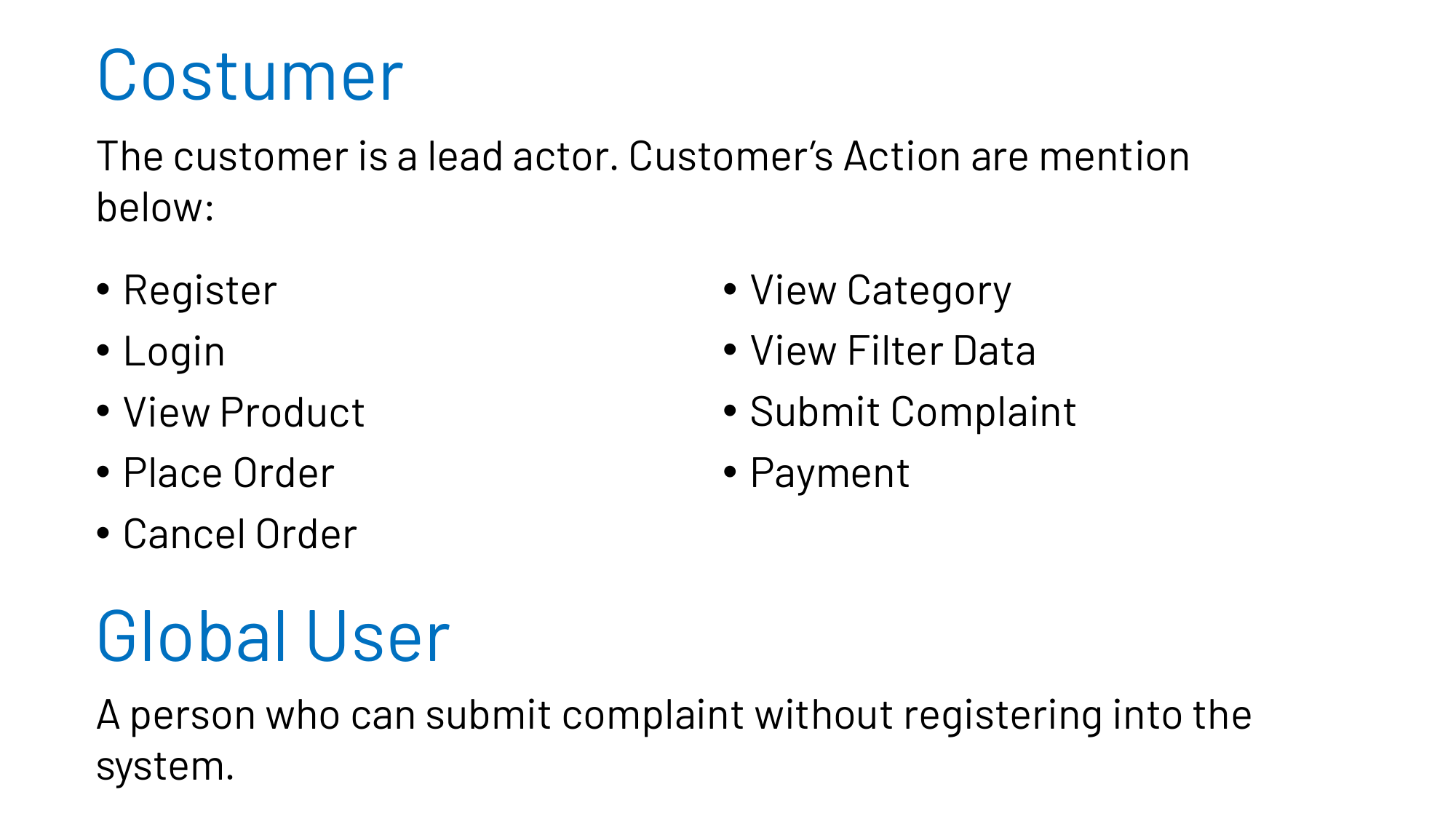

# Costumer
The customer is a lead actor. Customer’s Action are mention below:
View Category
View Filter Data
Submit Complaint
Payment
Register
Login
View Product
Place Order
Cancel Order
Global User
A person who can submit complaint without registering into the system.